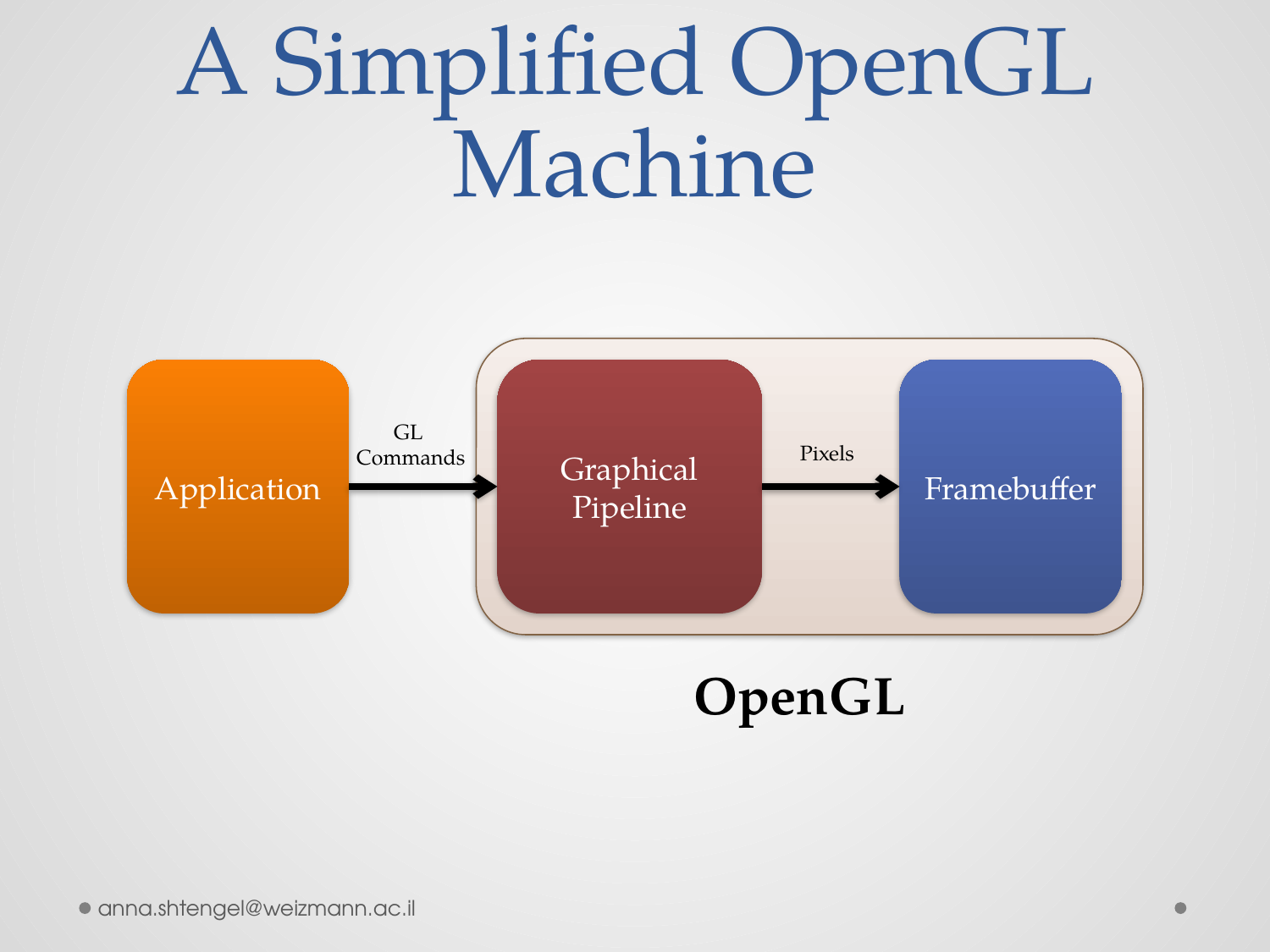

# A Simplified OpenGL Machine

Application
Graphical Pipeline
Framebuffer
GL
Commands
Pixels
OpenGL
anna.shtengel@weizmann.ac.il